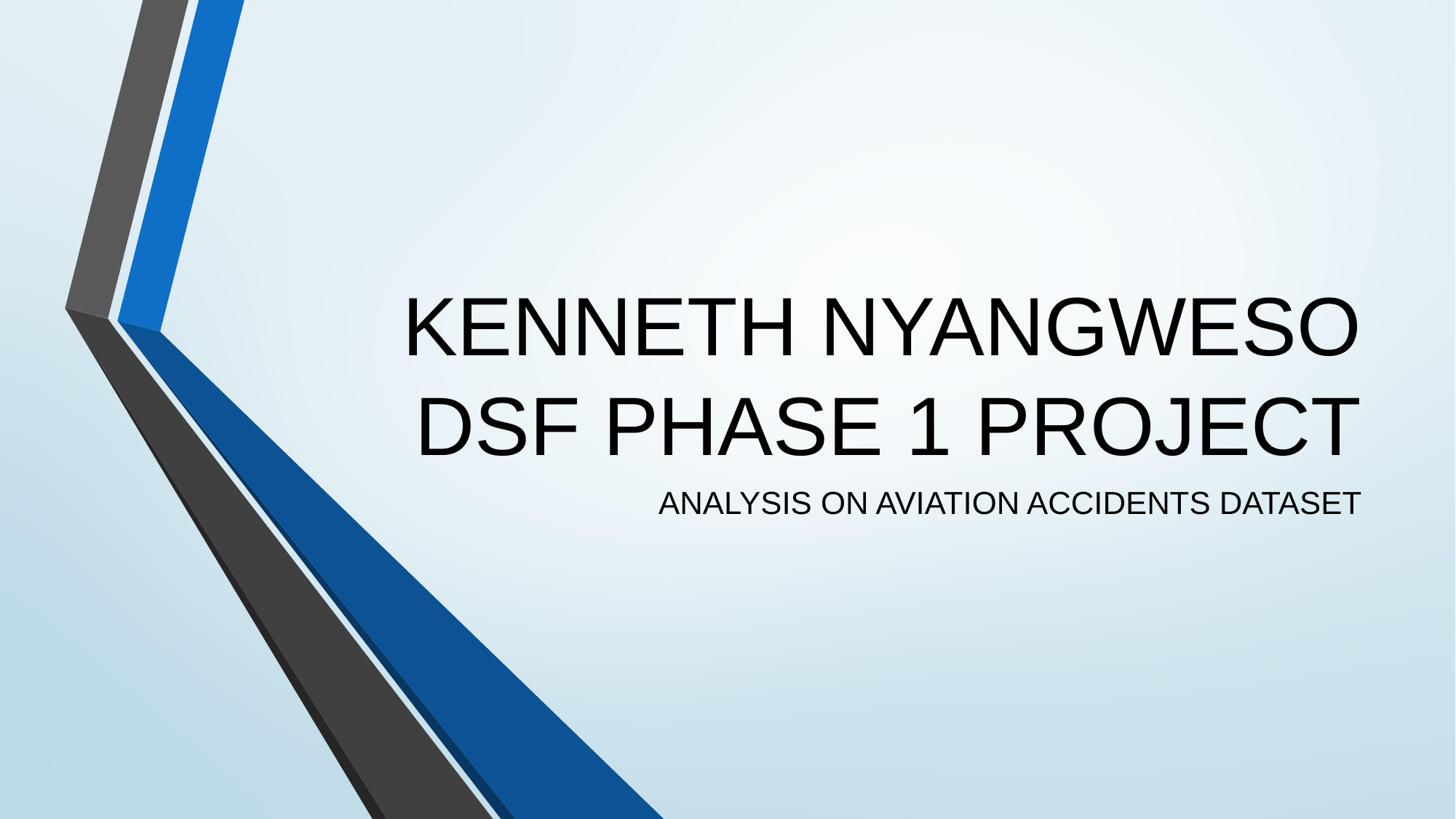

# KENNETH NYANGWESO DSF PHASE 1 PROJECT
ANALYSIS ON AVIATION ACCIDENTS DATASET